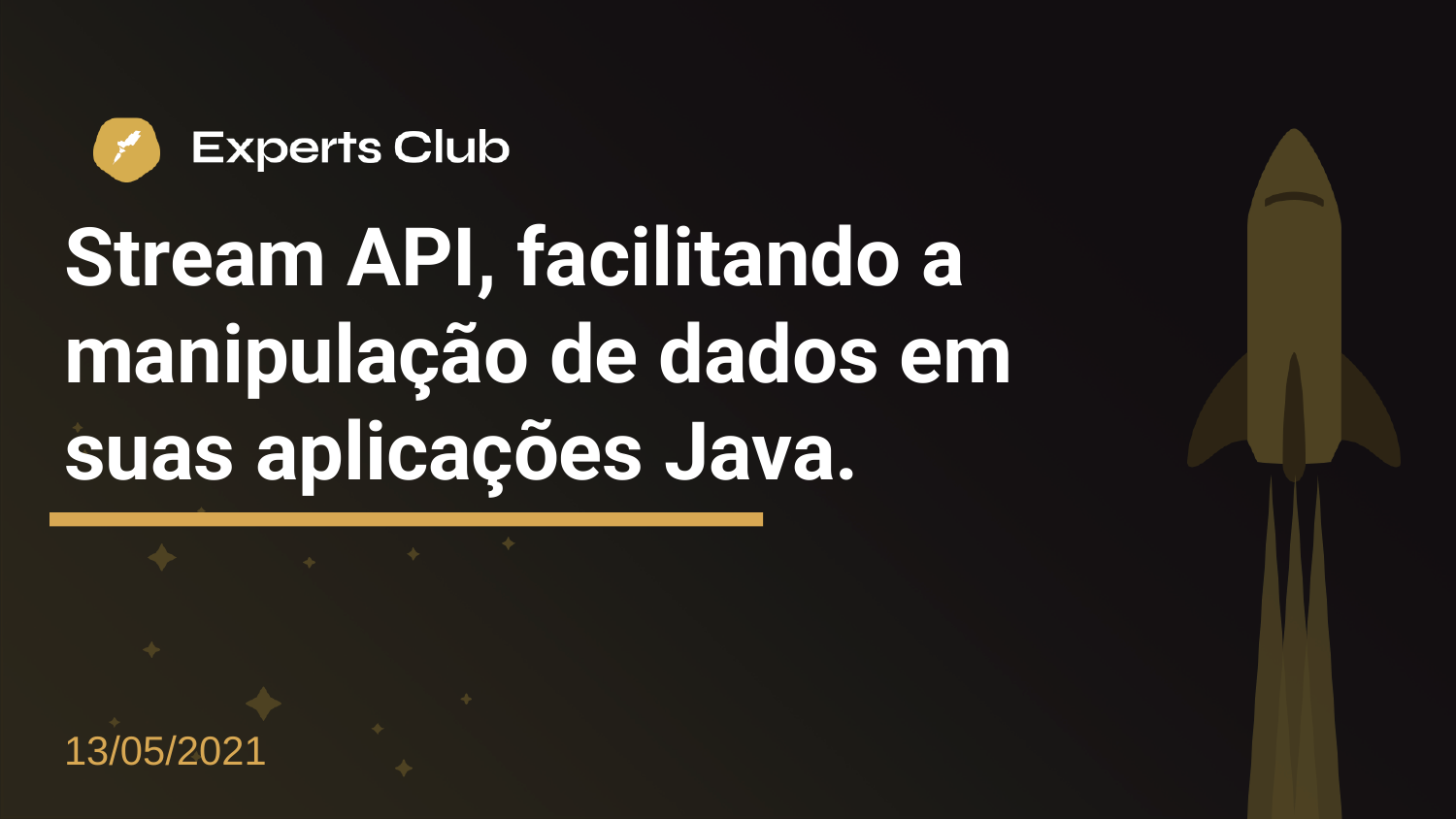

# Stream API, facilitando a manipulação de dados em suas aplicações Java.

13/05/2021